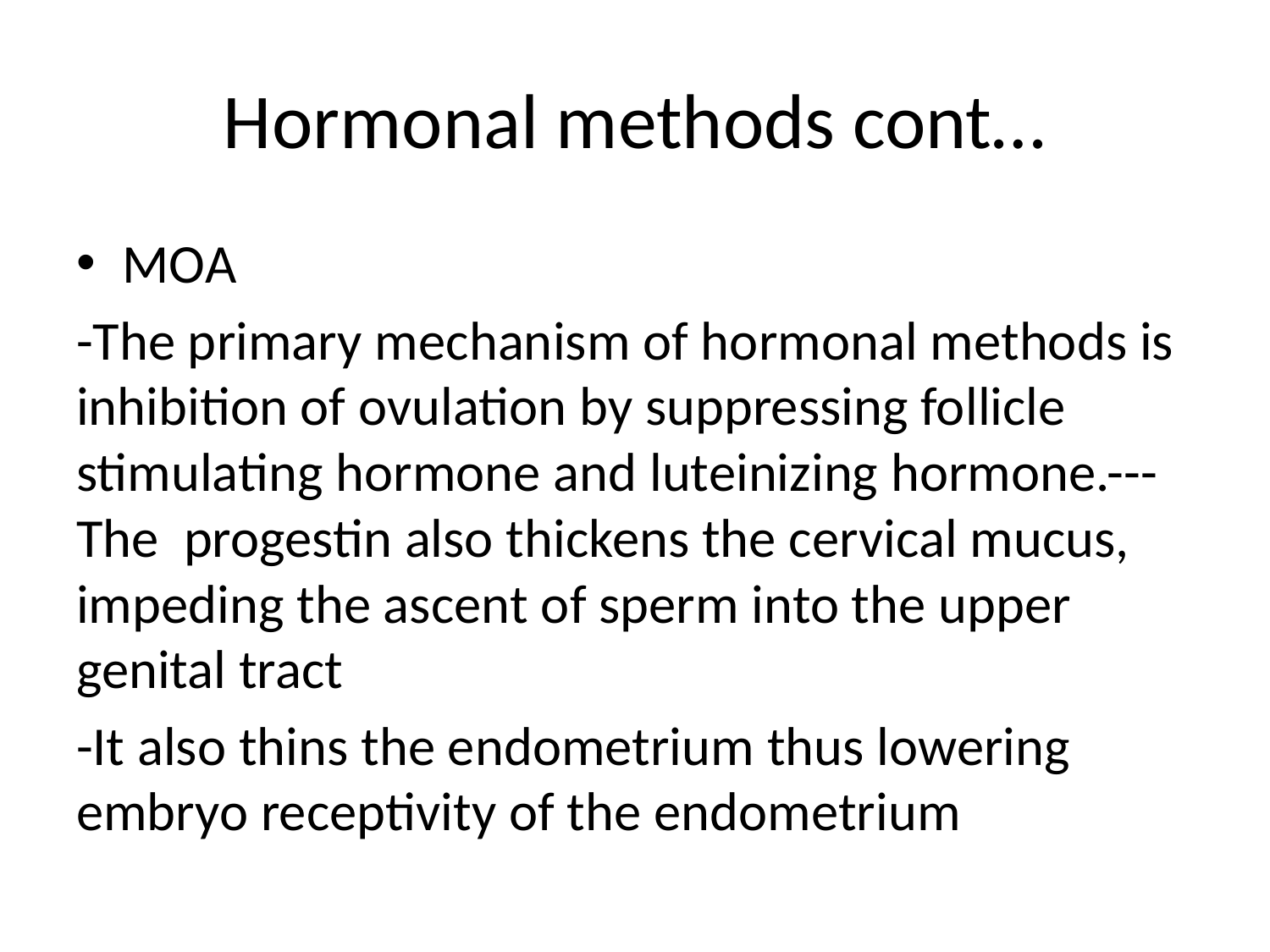

# Hormonal methods cont…
MOA
-The primary mechanism of hormonal methods is inhibition of ovulation by suppressing follicle stimulating hormone and luteinizing hormone.---The  progestin also thickens the cervical mucus, impeding the ascent of sperm into the upper genital tract
-It also thins the endometrium thus lowering embryo receptivity of the endometrium